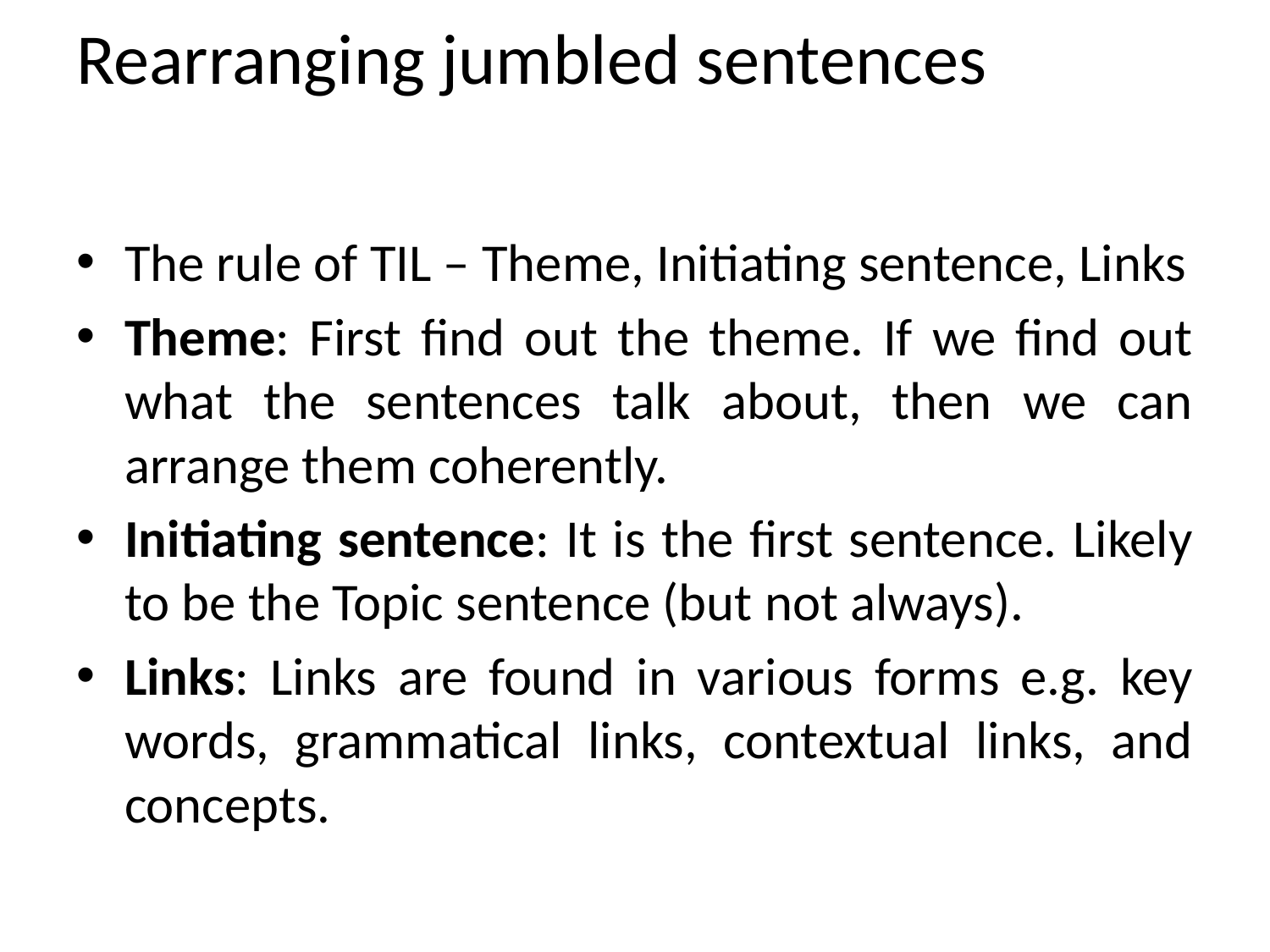

# Rearranging jumbled sentences
The rule of TIL – Theme, Initiating sentence, Links
Theme: First find out the theme. If we find out what the sentences talk about, then we can arrange them coherently.
Initiating sentence: It is the first sentence. Likely to be the Topic sentence (but not always).
Links: Links are found in various forms e.g. key words, grammatical links, contextual links, and concepts.